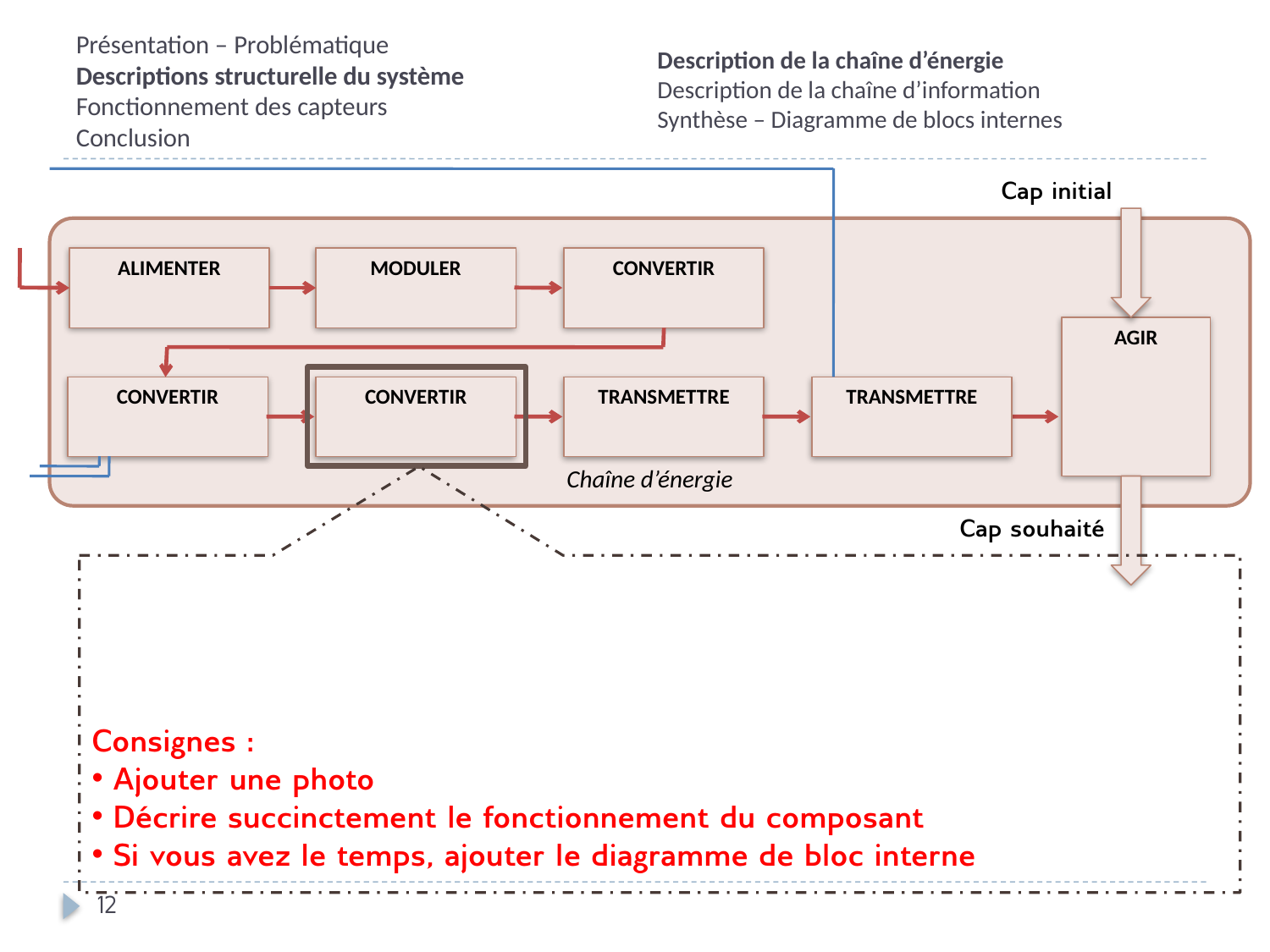

Description de la chaîne d’énergie
Description de la chaîne d’information
Synthèse – Diagramme de blocs internes
# Présentation – Problématique Descriptions structurelle du système Fonctionnement des capteurs Conclusion
Cap initial

Chaîne d’énergie
ALIMENTER
MODULER
CONVERTIR
AGIR

CONVERTIR

CONVERTIR
TRANSMETTRE
TRANSMETTRE

Cap souhaité

Consignes :
 Ajouter une photo
 Décrire succinctement le fonctionnement du composant
 Si vous avez le temps, ajouter le diagramme de bloc interne
12